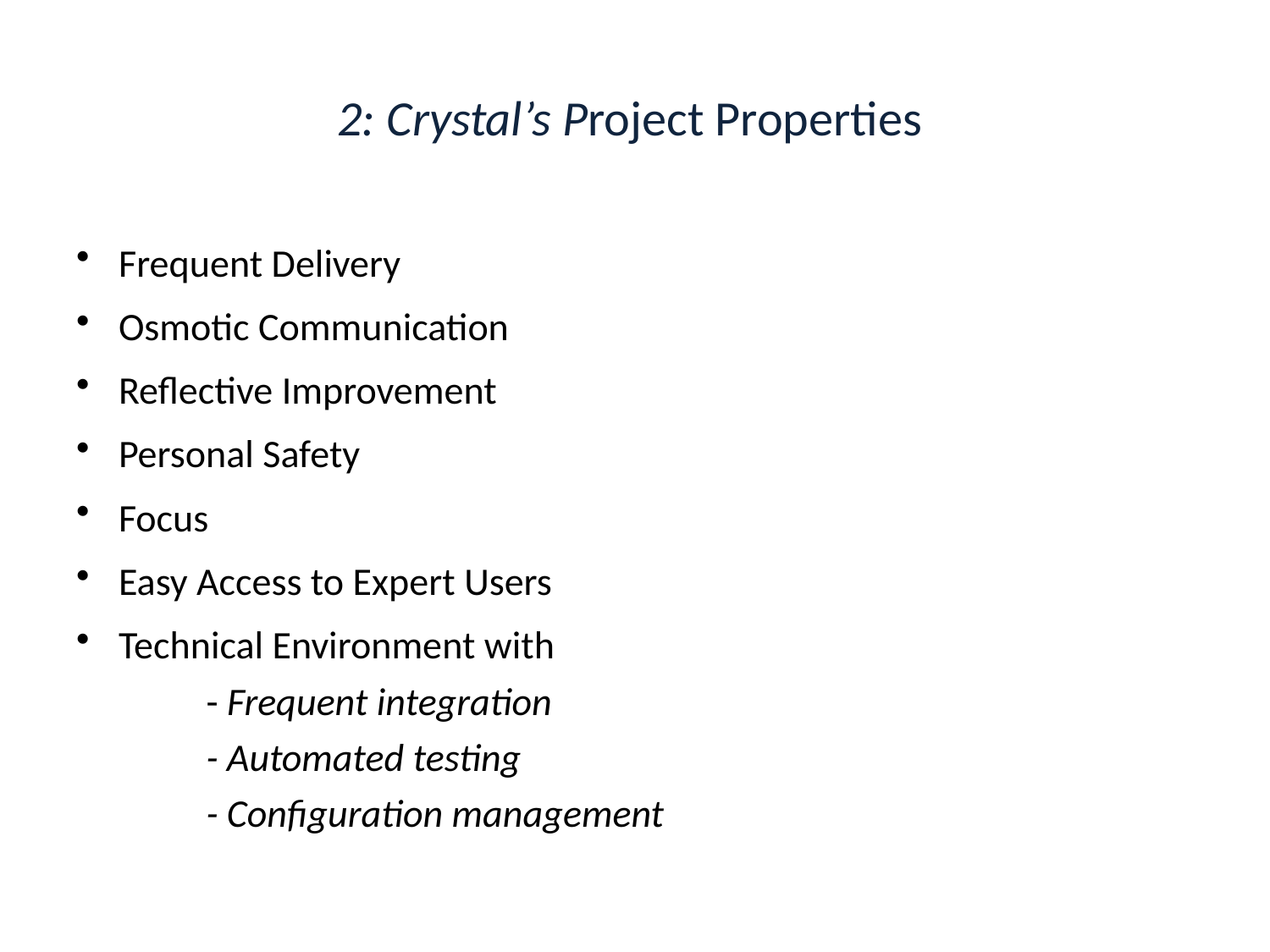

# 2: Crystal’s Project Properties
Frequent Delivery
Osmotic Communication
Reflective Improvement
Personal Safety
Focus
Easy Access to Expert Users
Technical Environment with
	- Frequent integration
	- Automated testing
	- Configuration management